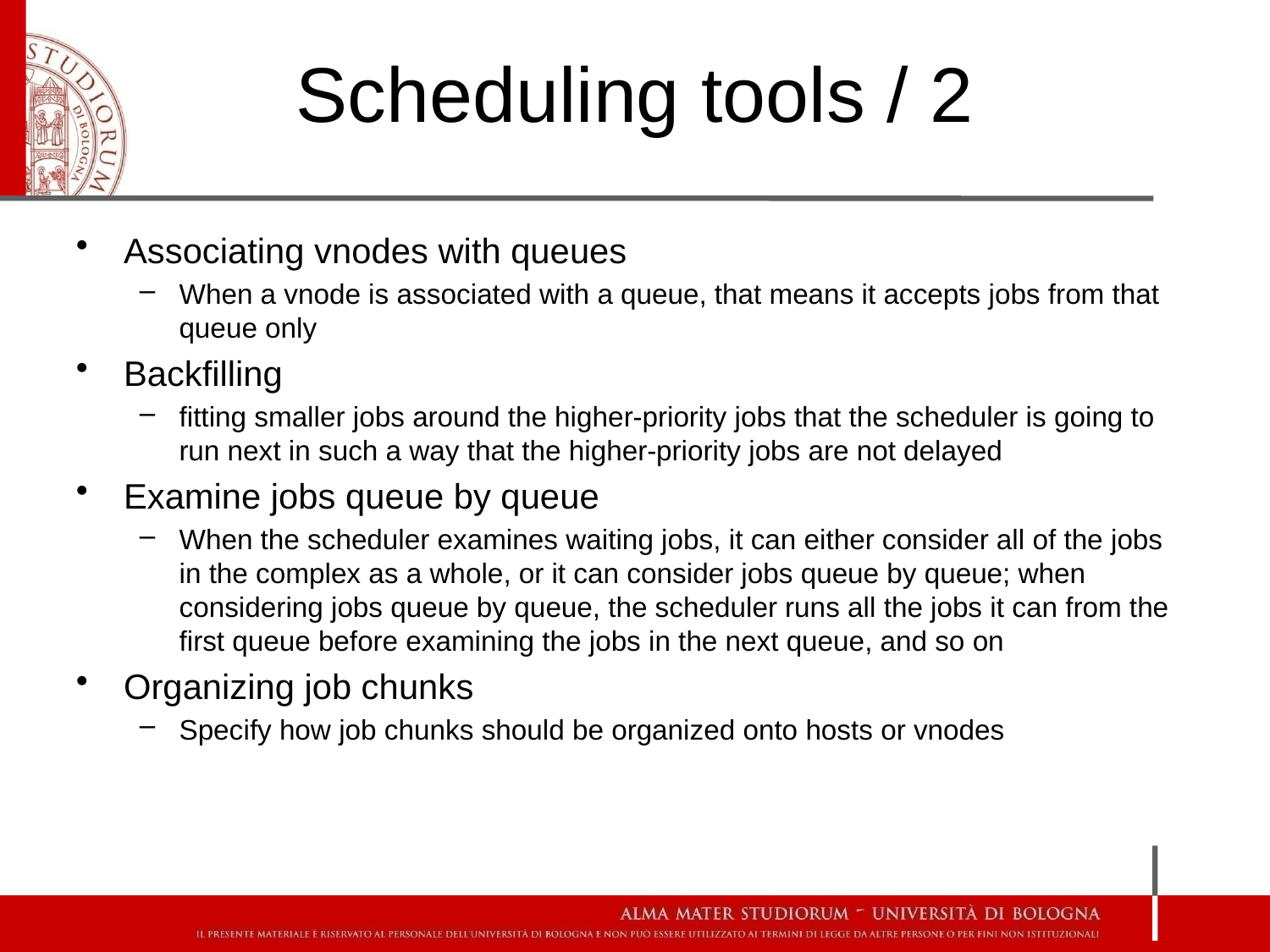

# Scheduling tools / 2
Associating vnodes with queues
When a vnode is associated with a queue, that means it accepts jobs from that queue only
Backfilling
fitting smaller jobs around the higher-priority jobs that the scheduler is going to run next in such a way that the higher-priority jobs are not delayed
Examine jobs queue by queue
When the scheduler examines waiting jobs, it can either consider all of the jobs in the complex as a whole, or it can consider jobs queue by queue; when considering jobs queue by queue, the scheduler runs all the jobs it can from the first queue before examining the jobs in the next queue, and so on
Organizing job chunks
Specify how job chunks should be organized onto hosts or vnodes